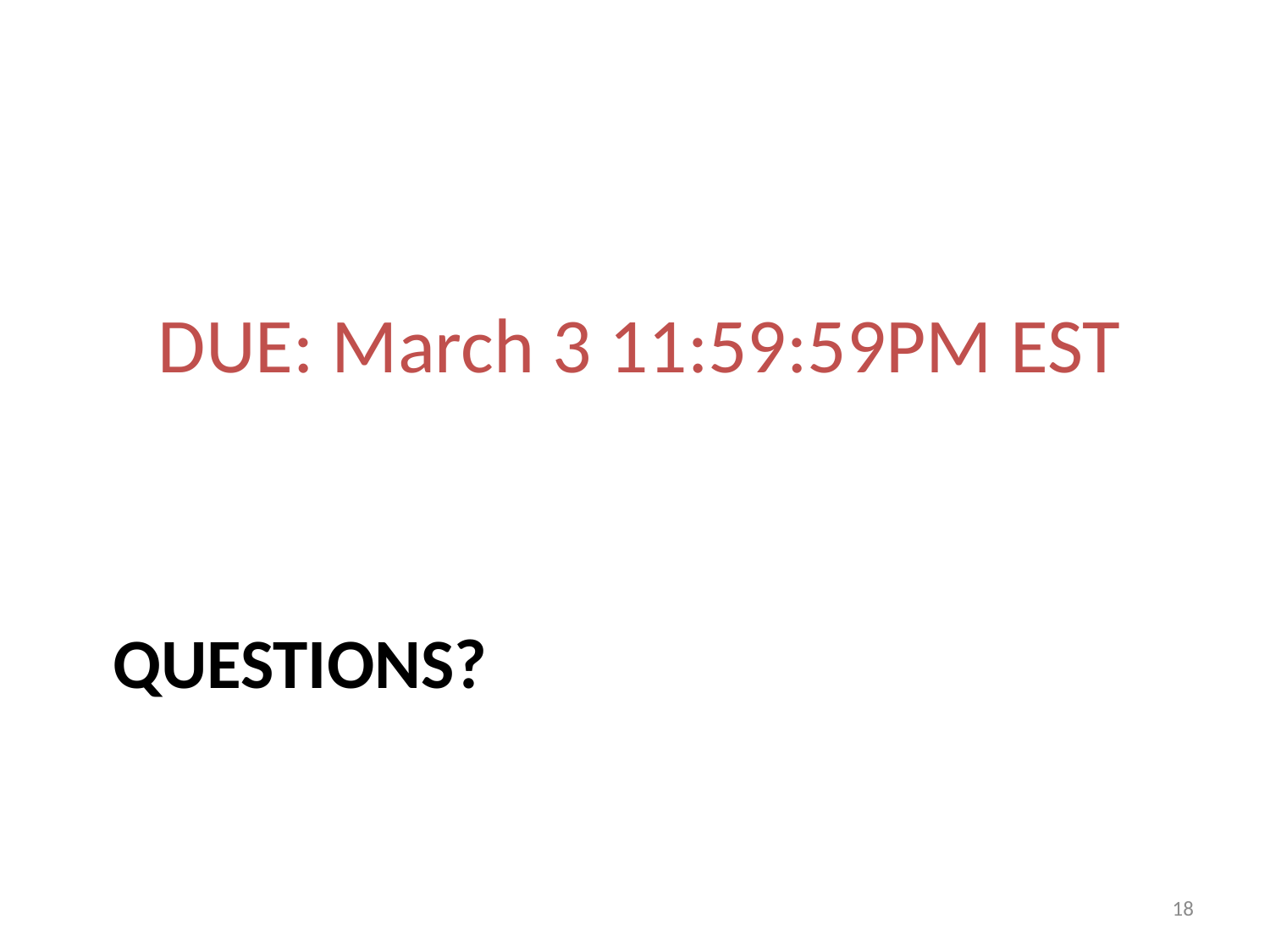

DUE: March 3 11:59:59PM EST
# Questions?
18